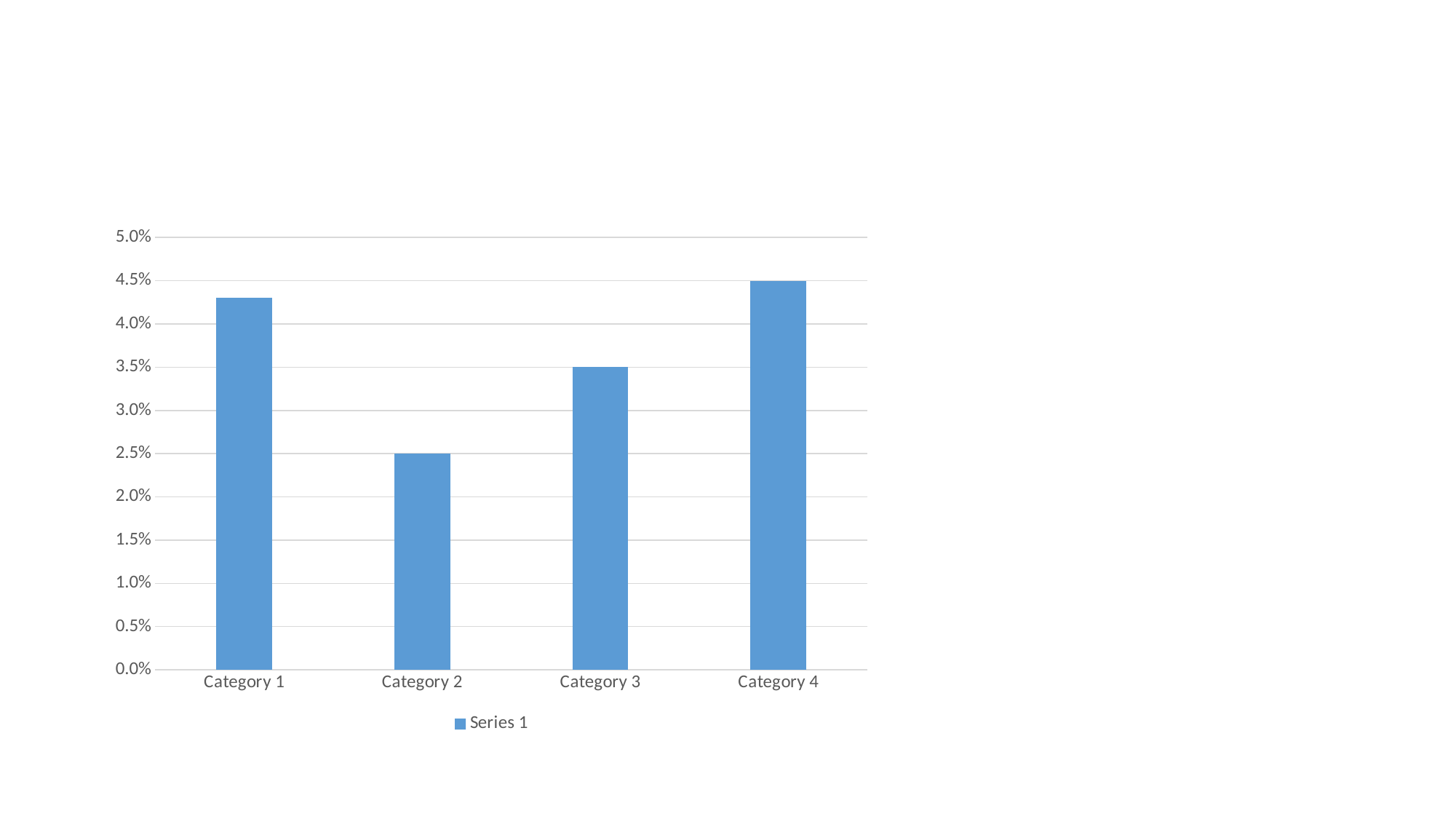

### Chart

| Category | Series 1 |
|---|---|
| Category 1 | 0.043 |
| Category 2 | 0.025 |
| Category 3 | 0.035 |
| Category 4 | 0.045 |